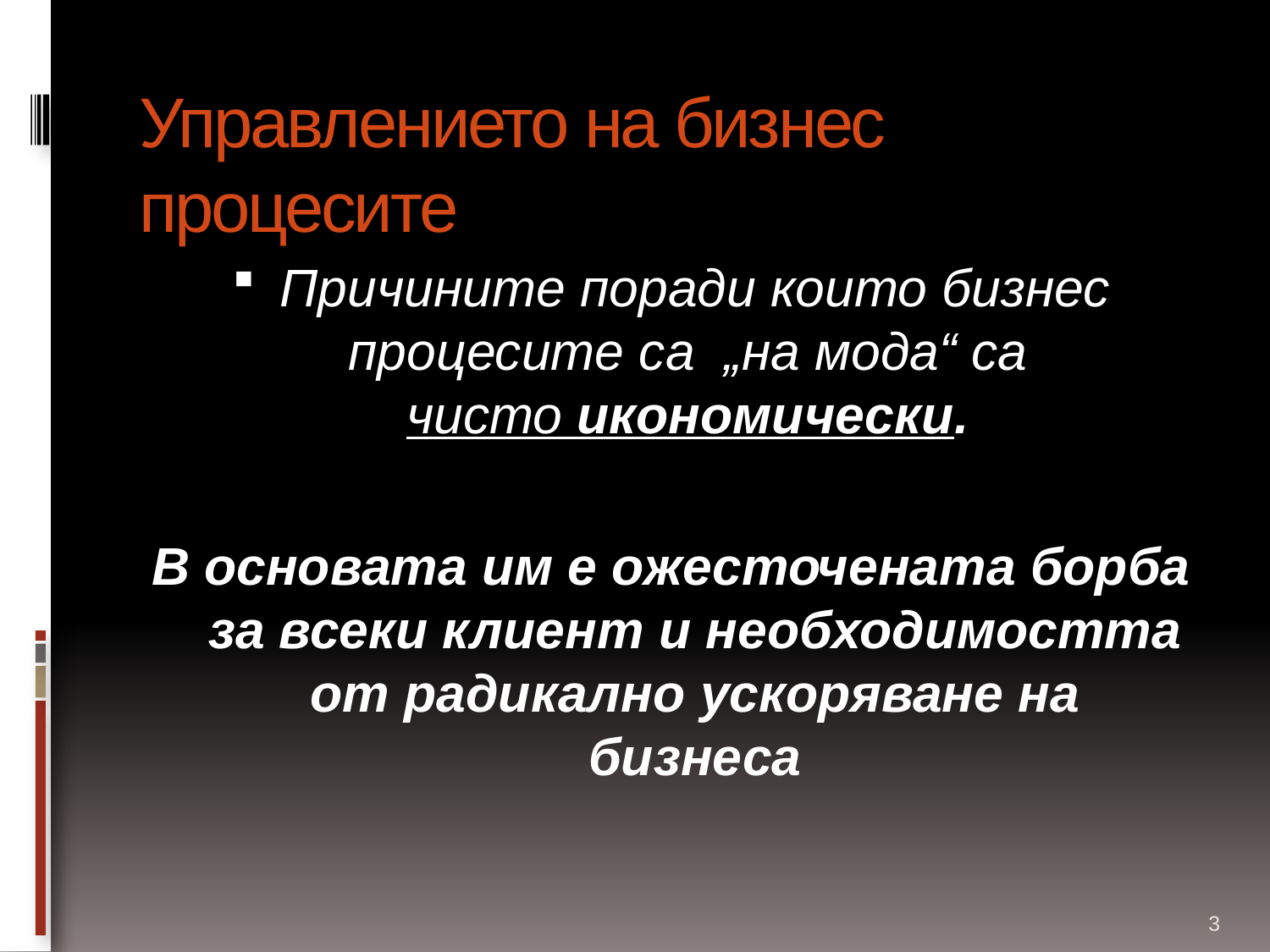

# Управлението на бизнес процесите
Причините поради които бизнес процесите са  „на мода“ са
чисто икономически.

В основата им е ожесточената борба за всеки клиент и необходимостта от радикално ускоряване на бизнеса
3